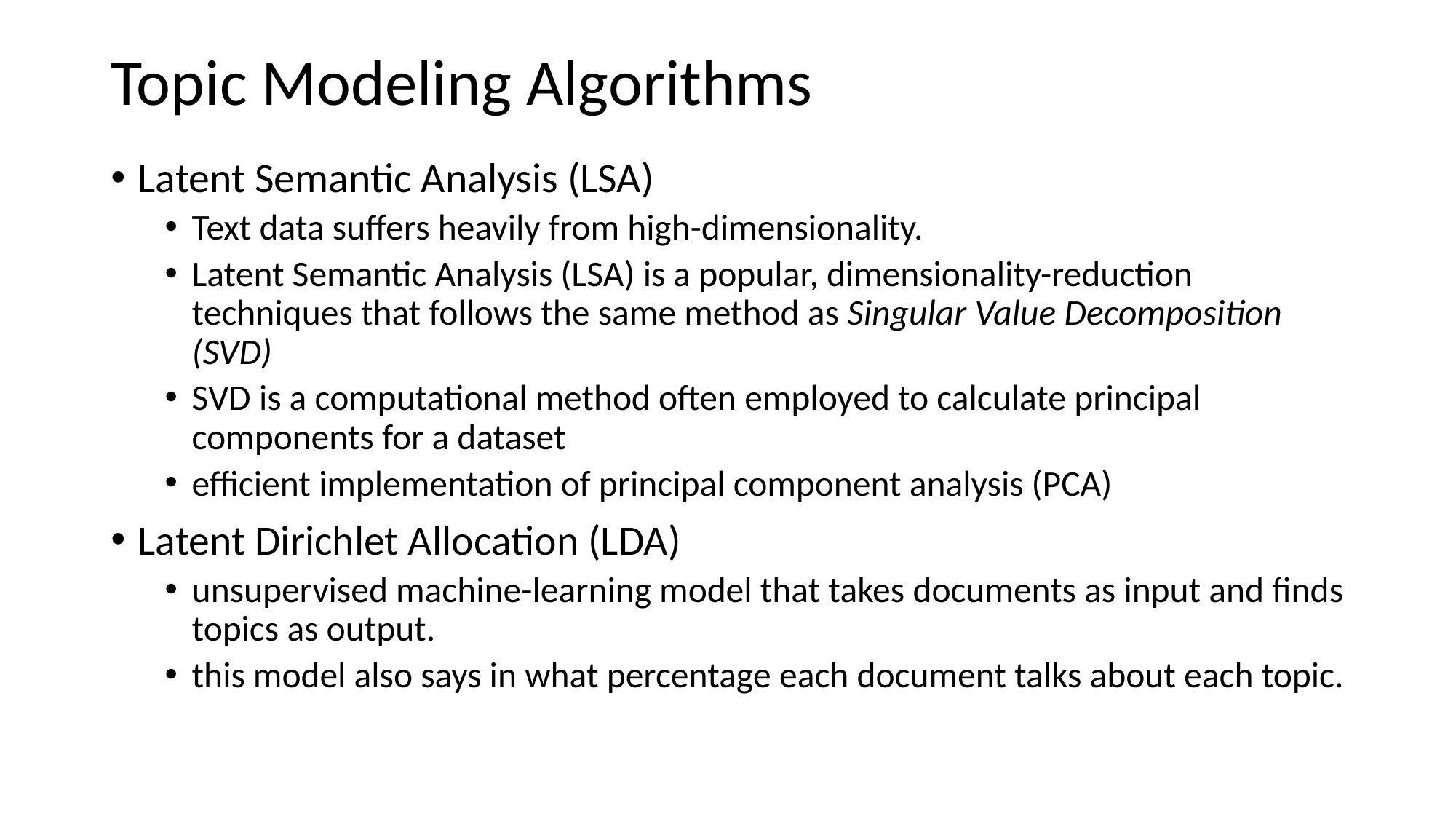

# Topic Modeling Algorithms
Latent Semantic Analysis (LSA)
Text data suffers heavily from high-dimensionality.
Latent Semantic Analysis (LSA) is a popular, dimensionality-reduction techniques that follows the same method as Singular Value Decomposition (SVD)
SVD is a computational method often employed to calculate principal components for a dataset
efficient implementation of principal component analysis (PCA)
Latent Dirichlet Allocation (LDA)
unsupervised machine-learning model that takes documents as input and finds topics as output.
this model also says in what percentage each document talks about each topic.